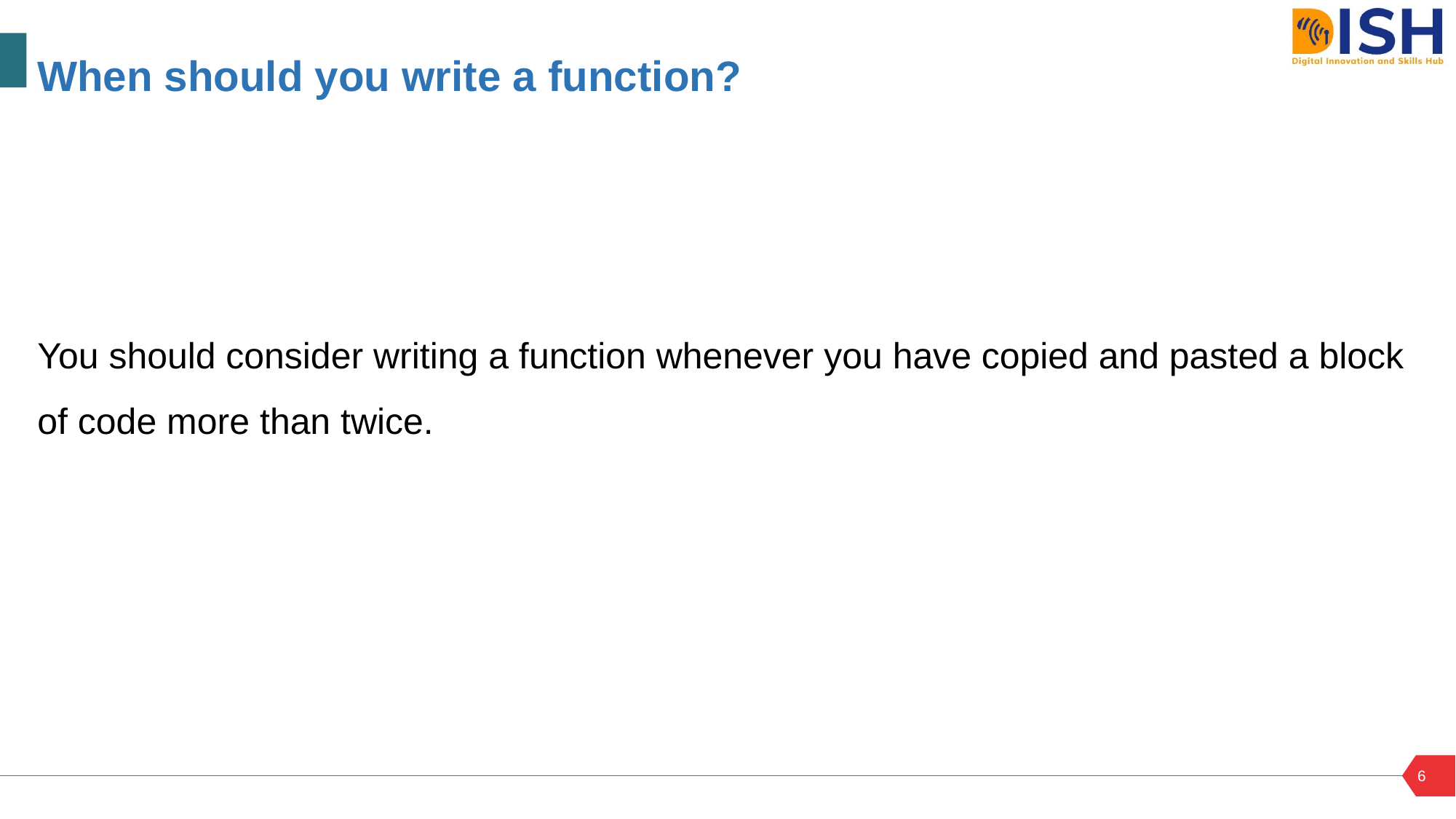

When should you write a function?
You should consider writing a function whenever you have copied and pasted a block of code more than twice.